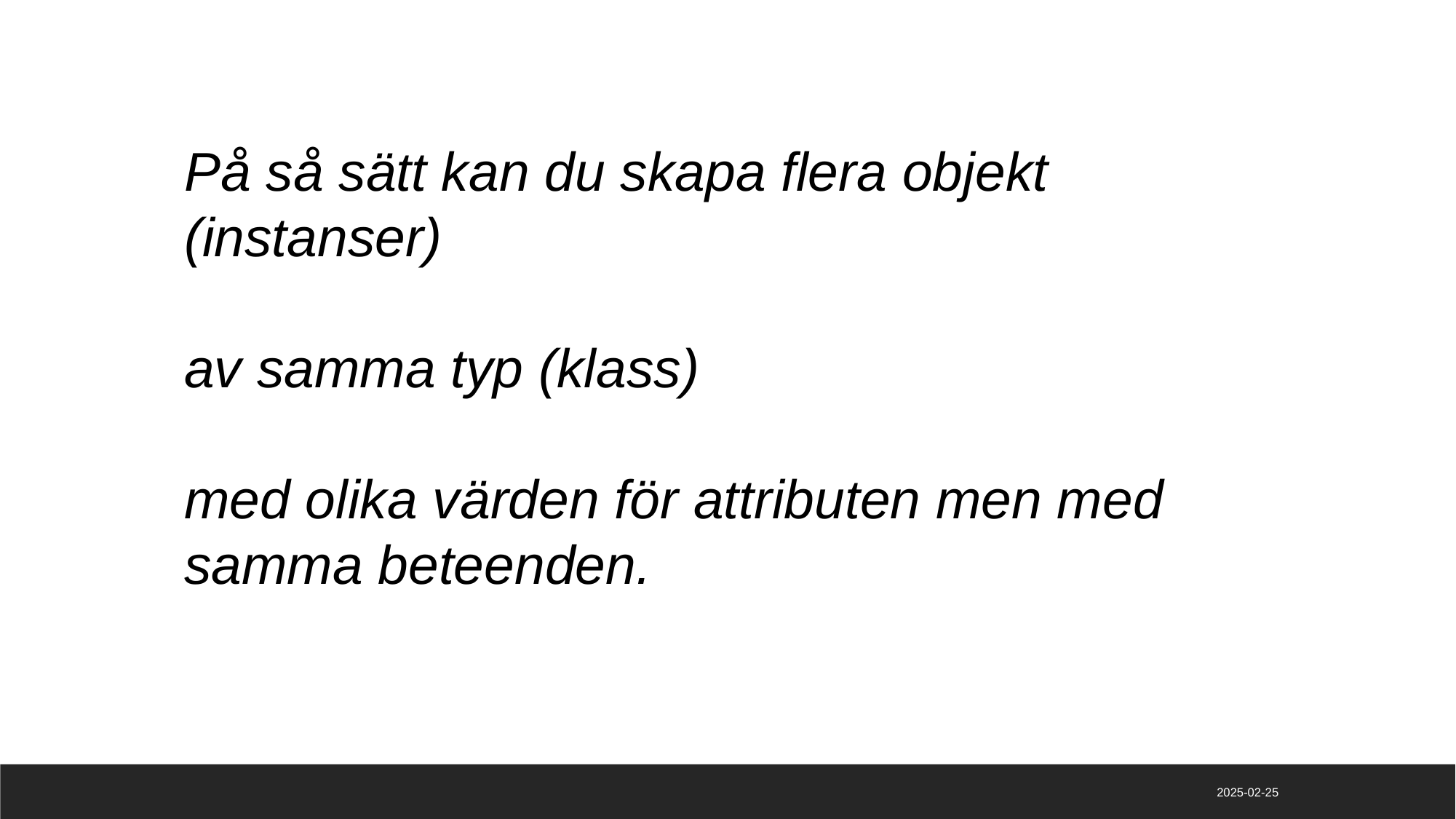

På så sätt kan du skapa flera objekt (instanser)

av samma typ (klass)

med olika värden för attributen men med samma beteenden.
2025-02-25